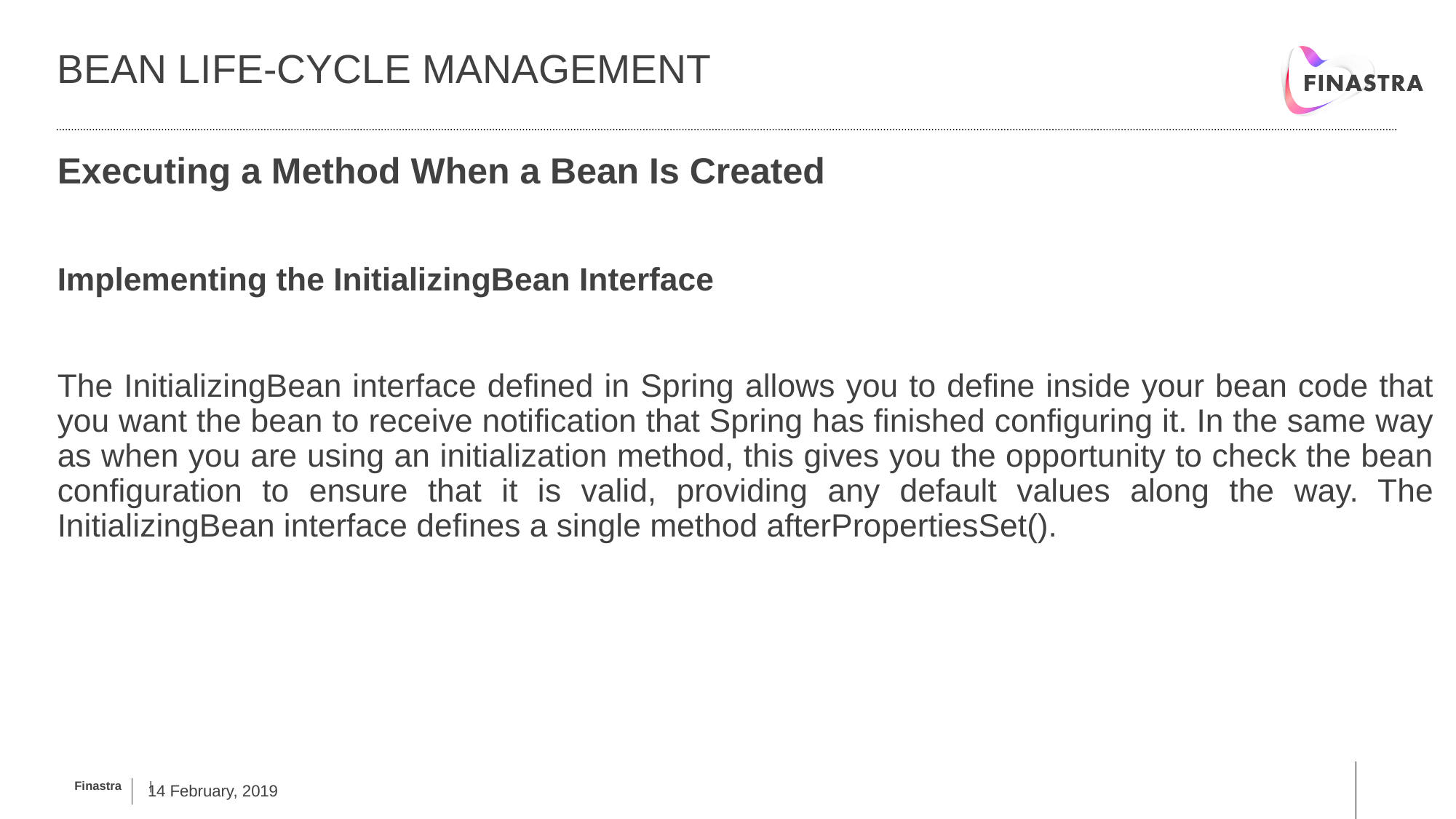

# Bean life-cycle management
Executing a Method When a Bean Is Created

Implementing the InitializingBean Interface

The InitializingBean interface defined in Spring allows you to define inside your bean code that you want the bean to receive notification that Spring has finished configuring it. In the same way as when you are using an initialization method, this gives you the opportunity to check the bean configuration to ensure that it is valid, providing any default values along the way. The InitializingBean interface defines a single method afterPropertiesSet().
14 February, 2019